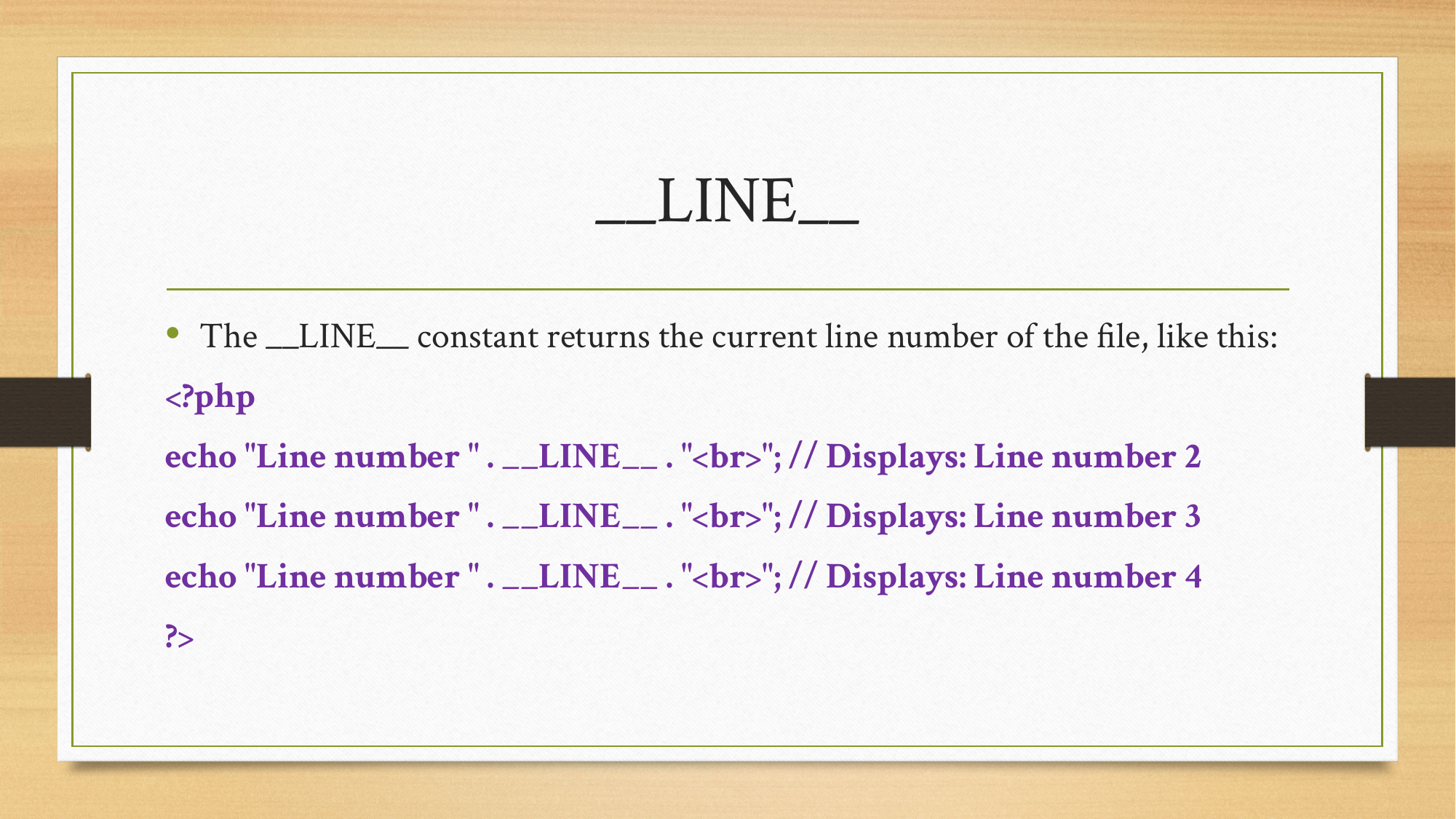

# __LINE__
The __LINE__ constant returns the current line number of the file, like this:
<?php
echo "Line number " . __LINE__ . "<br>"; // Displays: Line number 2
echo "Line number " . __LINE__ . "<br>"; // Displays: Line number 3
echo "Line number " . __LINE__ . "<br>"; // Displays: Line number 4
?>